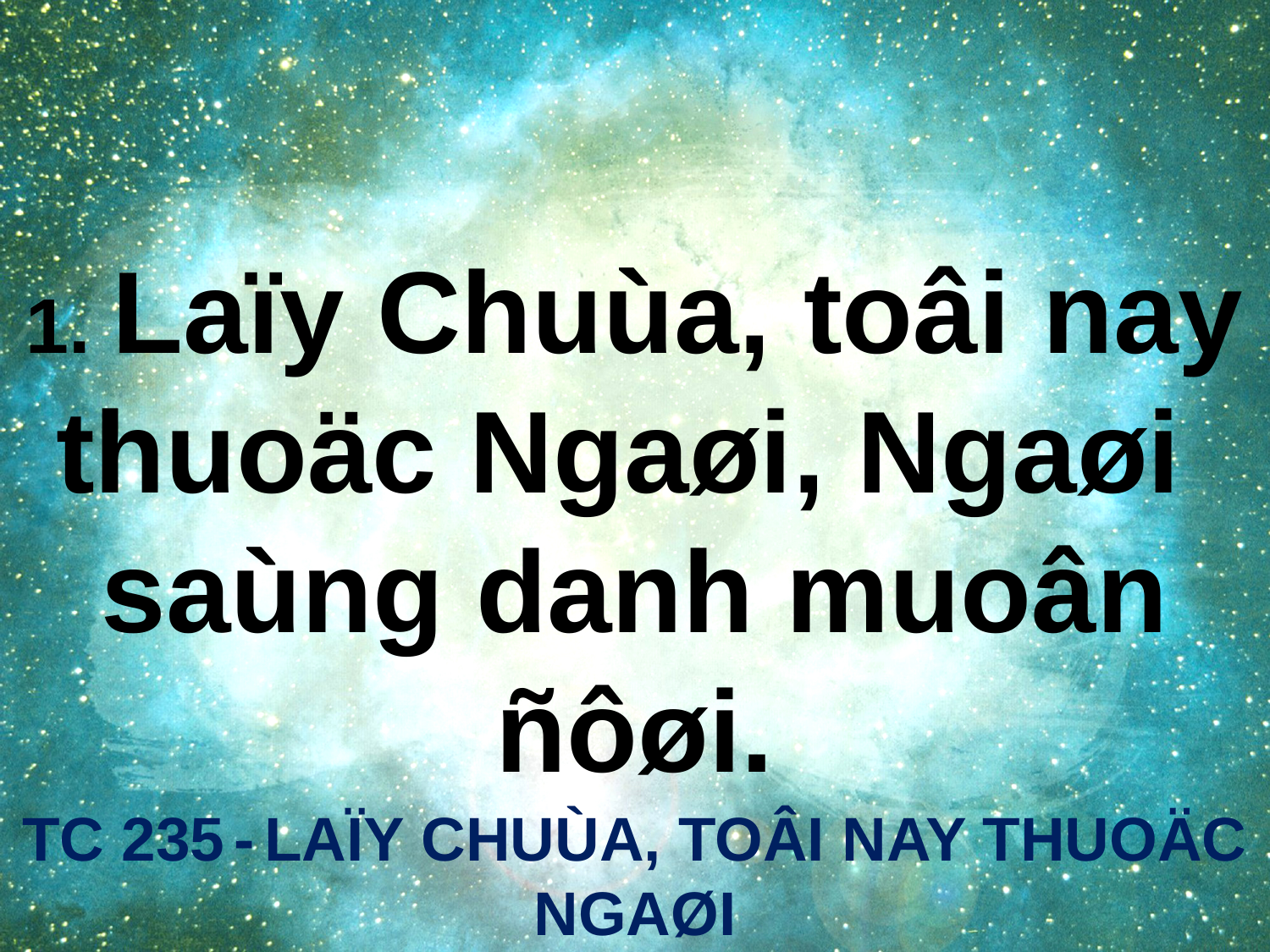

1. Laïy Chuùa, toâi nay thuoäc Ngaøi, Ngaøi
saùng danh muoân ñôøi.
TC 235 - LAÏY CHUÙA, TOÂI NAY THUOÄC NGAØI